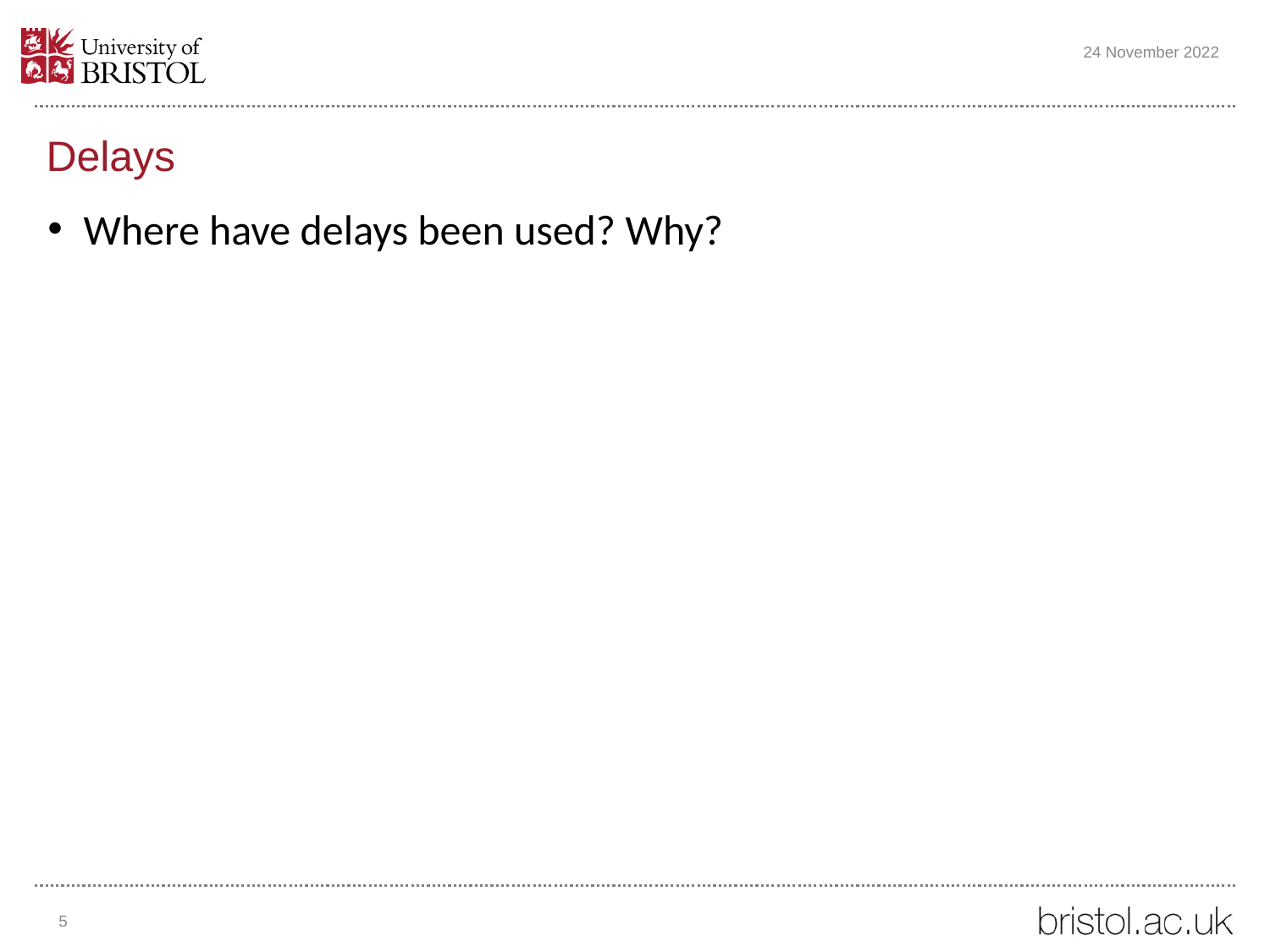

24 November 2022
# Delays
Where have delays been used? Why?
5